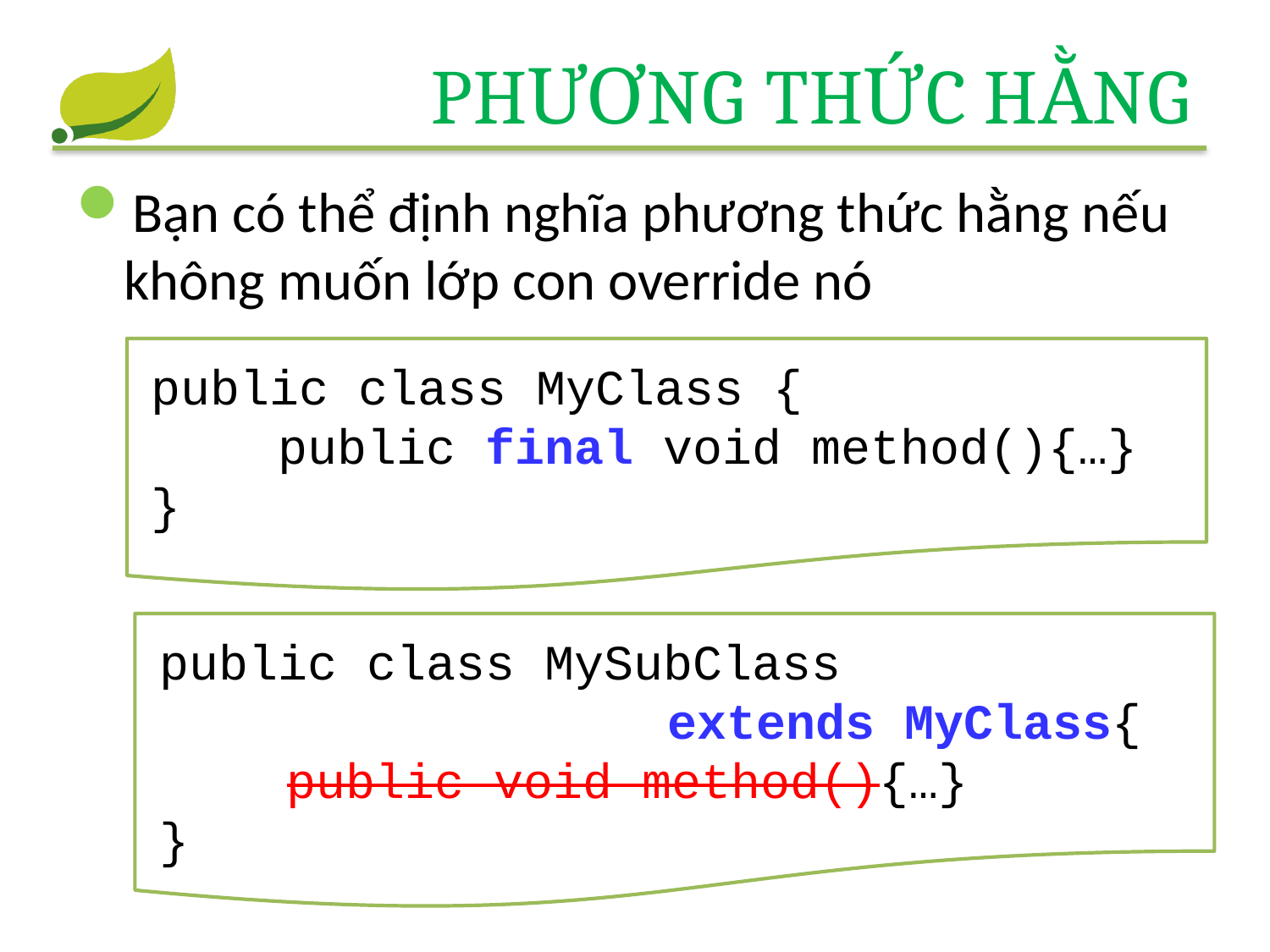

# Phương thức hằng
Bạn có thể định nghĩa phương thức hằng nếu không muốn lớp con override nó

public class MyClass {
	public final void method(){…}
}

public class MySubClass
				extends MyClass{
	public void method(){…}
}